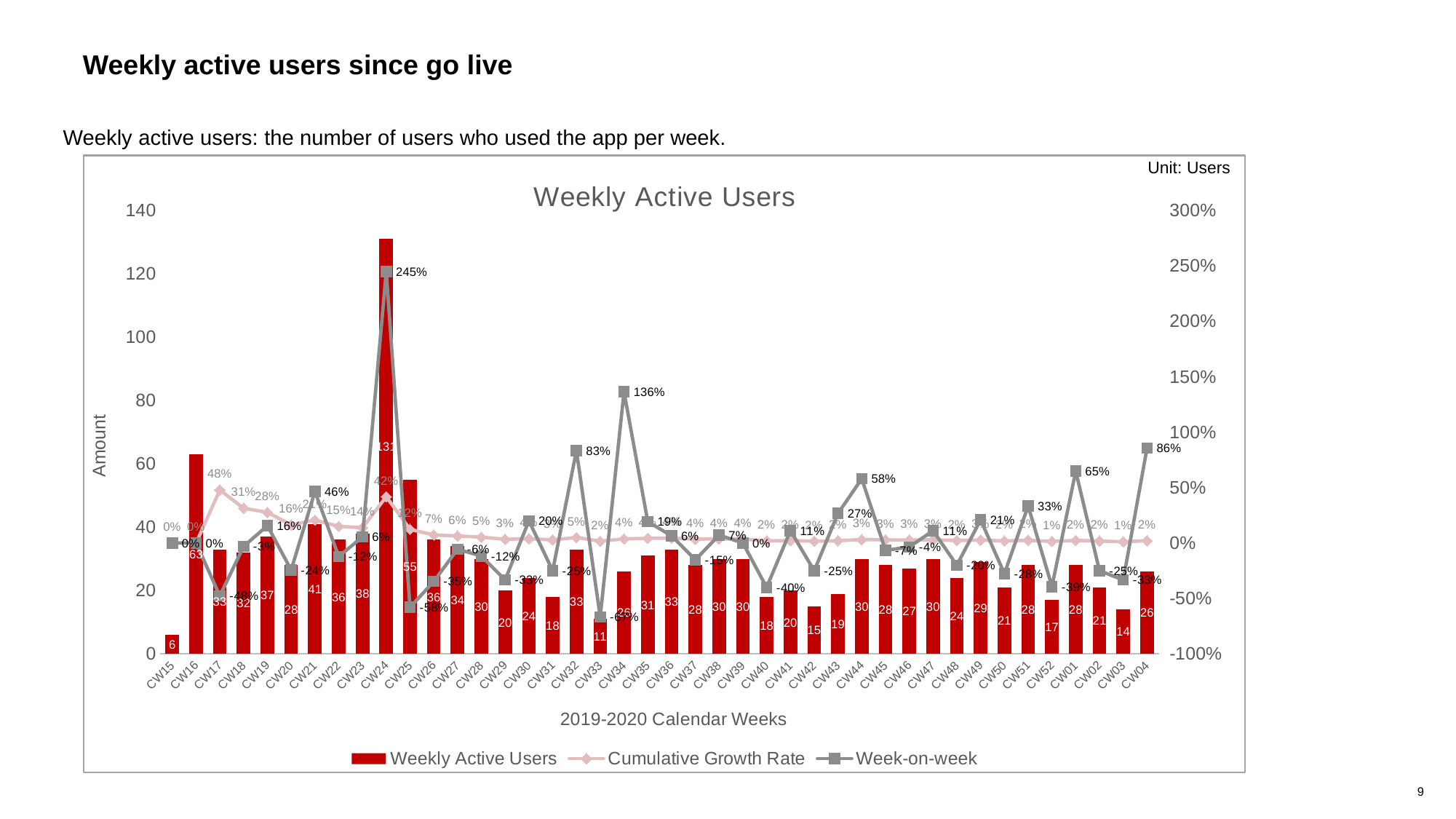

# Weekly active users since go live
Weekly active users: the number of users who used the app per week.

### Chart: Weekly Active Users

| Category | Weekly Active Users | Cumulative Growth Rate | Week-on-week |
|---|---|---|---|
| CW15 | 6.0 | None | None |
| CW16 | 63.0 | None | None |
| CW17 | 33.0 | 0.478260869565217 | -0.476190476190476 |
| CW18 | 32.0 | 0.313725490196078 | -0.0303030303030303 |
| CW19 | 37.0 | 0.276119402985075 | 0.15625 |
| CW20 | 28.0 | 0.16374269005848 | -0.243243243243243 |
| CW21 | 41.0 | 0.206030150753769 | 0.464285714285714 |
| CW22 | 36.0 | 0.15 | -0.121951219512195 |
| CW23 | 38.0 | 0.13768115942029 | 0.0555555555555556 |
| CW24 | 131.0 | 0.417197452229299 | 2.44736842105263 |
| CW25 | 55.0 | 0.123595505617978 | -0.580152671755725 |
| CW26 | 36.0 | 0.072 | -0.345454545454545 |
| CW27 | 34.0 | 0.0634328358208955 | -0.0555555555555556 |
| CW28 | 30.0 | 0.0526315789473684 | -0.117647058823529 |
| CW29 | 20.0 | 0.0333333333333333 | -0.333333333333333 |
| CW30 | 24.0 | 0.0387096774193548 | 0.2 |
| CW31 | 18.0 | 0.0279503105590062 | -0.25 |
| CW32 | 33.0 | 0.0498489425981873 | 0.833333333333333 |
| CW33 | 11.0 | 0.0158273381294964 | -0.666666666666667 |
| CW34 | 26.0 | 0.0368271954674221 | 1.36363636363636 |
| CW35 | 31.0 | 0.0423497267759563 | 0.192307692307692 |
| CW36 | 33.0 | 0.0432503276539974 | 0.0645161290322581 |
| CW37 | 28.0 | 0.0351758793969849 | -0.151515151515152 |
| CW38 | 30.0 | 0.0364077669902913 | 0.0714285714285714 |
| CW39 | 30.0 | 0.0351288056206089 | 0.0 |
| CW40 | 18.0 | 0.0203619909502262 | -0.4 |
| CW41 | 20.0 | 0.0221729490022173 | 0.111111111111111 |
| CW42 | 15.0 | 0.0162689804772234 | -0.25 |
| CW43 | 19.0 | 0.0202774813233725 | 0.266666666666667 |
| CW44 | 30.0 | 0.0313807531380753 | 0.578947368421053 |
| CW45 | 28.0 | 0.0283975659229209 | -0.0666666666666667 |
| CW46 | 27.0 | 0.0266272189349112 | -0.0357142857142857 |
| CW47 | 30.0 | 0.0288184438040346 | 0.111111111111111 |
| CW48 | 24.0 | 0.0224089635854342 | -0.2 |
| CW49 | 29.0 | 0.0264840182648402 | 0.208333333333333 |
| CW50 | 21.0 | 0.0186832740213523 | -0.275862068965517 |
| CW51 | 28.0 | 0.0244541484716157 | 0.333333333333333 |
| CW52 | 17.0 | 0.0144927536231884 | -0.392857142857143 |
| CW01 | 28.0 | 0.0235294117647059 | 0.647058823529412 |
| CW02 | 21.0 | 0.0172413793103448 | -0.25 |
| CW03 | 14.0 | 0.0112994350282486 | -0.333333333333333 |
| CW04 | 26.0 | 0.0207501995211492 | 0.857142857142857 |
Unit: Users